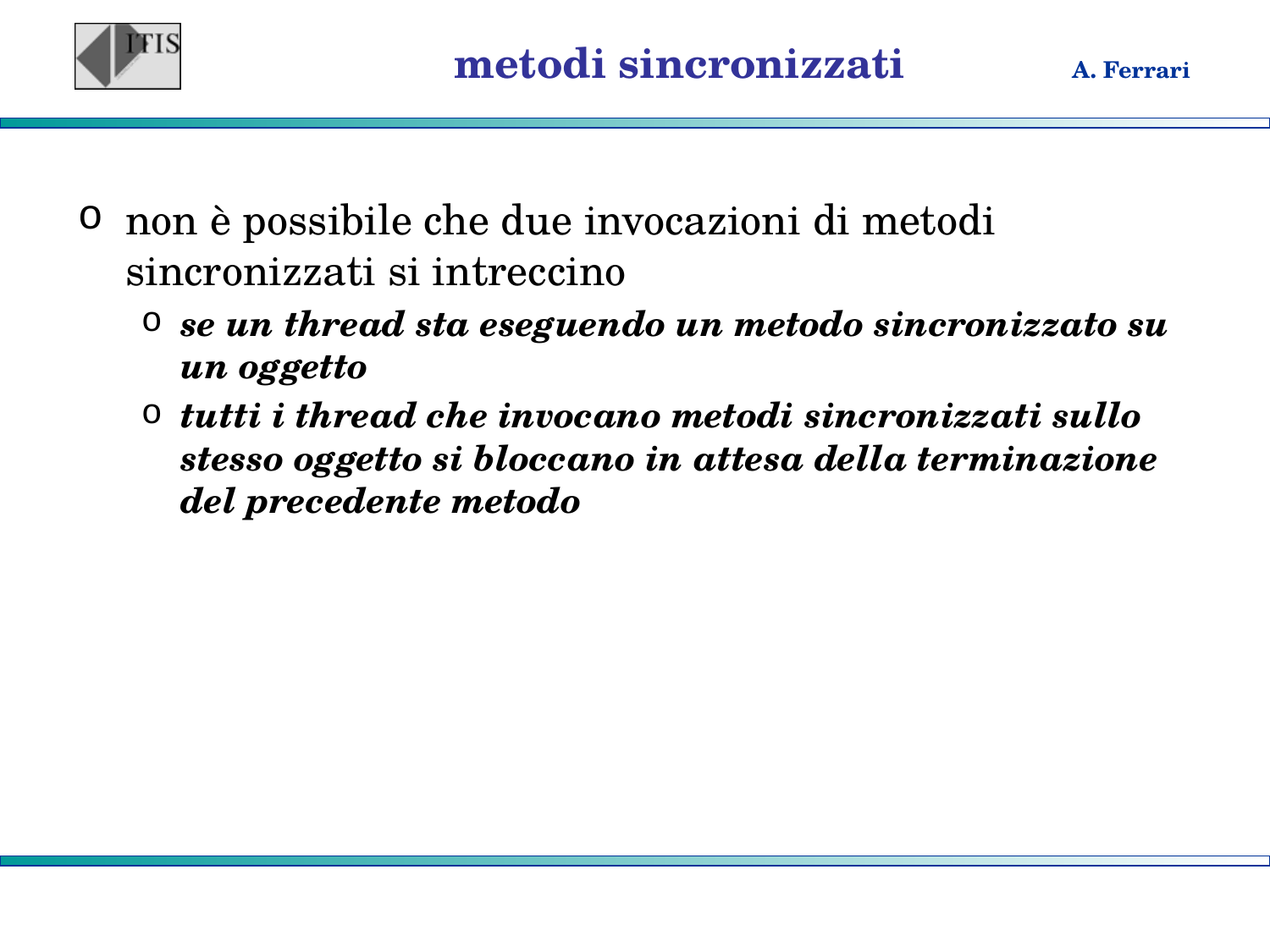

# metodi sincronizzati
non è possibile che due invocazioni di metodi sincronizzati si intreccino
se un thread sta eseguendo un metodo sincronizzato su un oggetto
tutti i thread che invocano metodi sincronizzati sullo stesso oggetto si bloccano in attesa della terminazione del precedente metodo